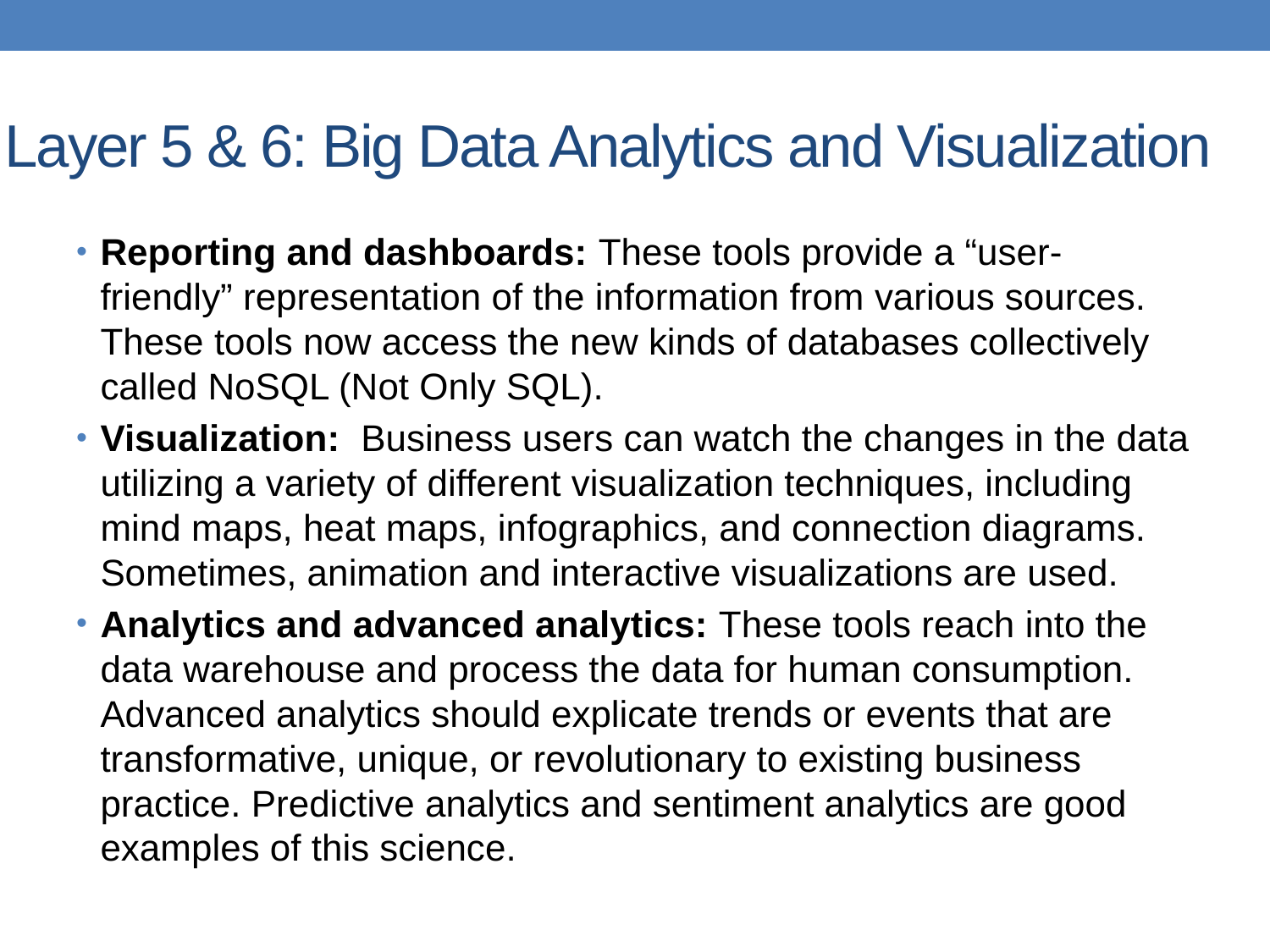

# Layer 5 & 6: Big Data Analytics and Visualization
Reporting and dashboards: These tools provide a “user-friendly” representation of the information from various sources. These tools now access the new kinds of databases collectively called NoSQL (Not Only SQL).
Visualization:  Business users can watch the changes in the data utilizing a variety of different visualization techniques, including mind maps, heat maps, infographics, and connection diagrams. Sometimes, animation and interactive visualizations are used.
Analytics and advanced analytics: These tools reach into the data warehouse and process the data for human consumption. Advanced analytics should explicate trends or events that are transformative, unique, or revolutionary to existing business practice. Predictive analytics and sentiment analytics are good examples of this science.